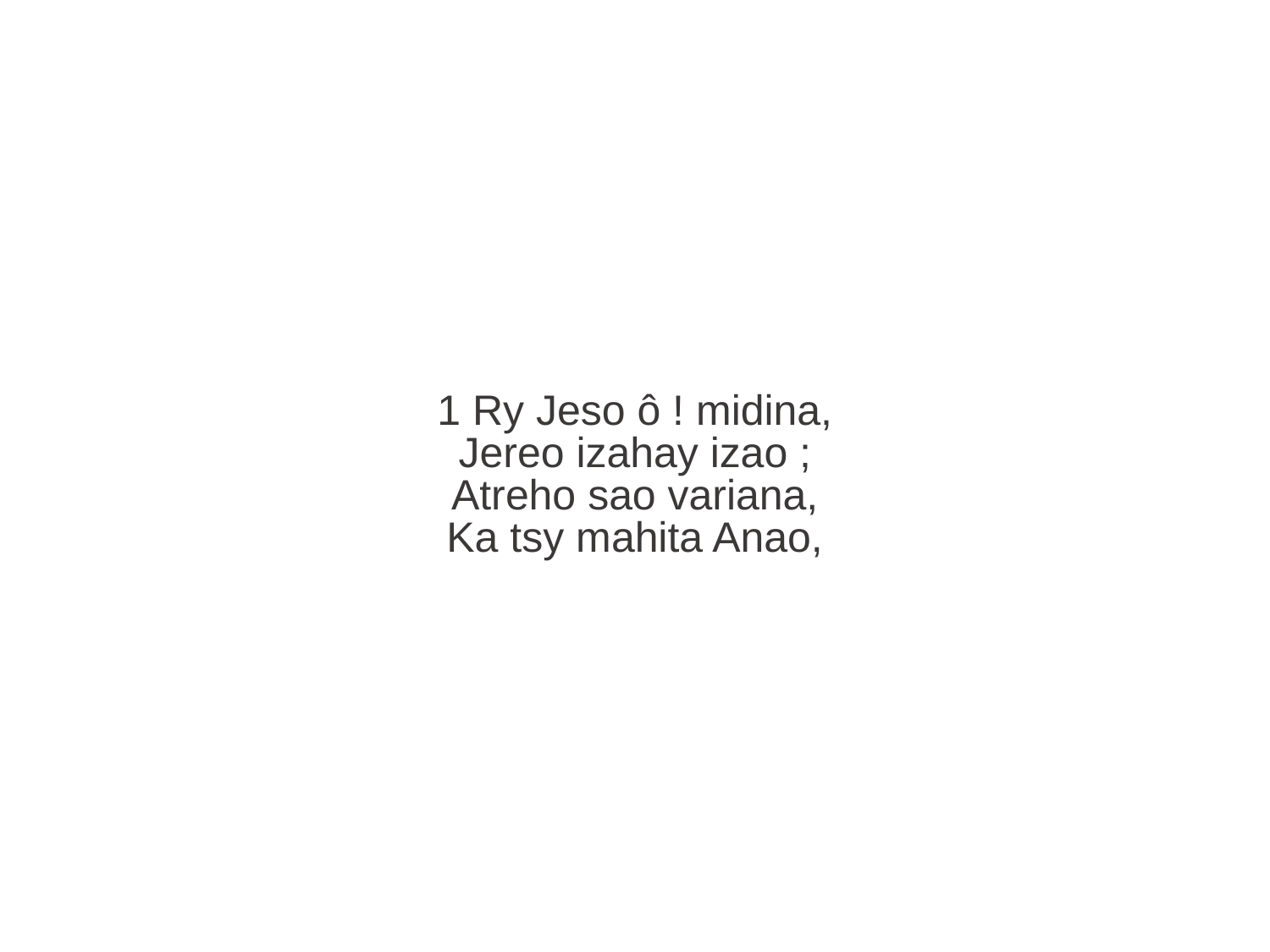

1 Ry Jeso ô ! midina,
Jereo izahay izao ;
Atreho sao variana,
Ka tsy mahita Anao,